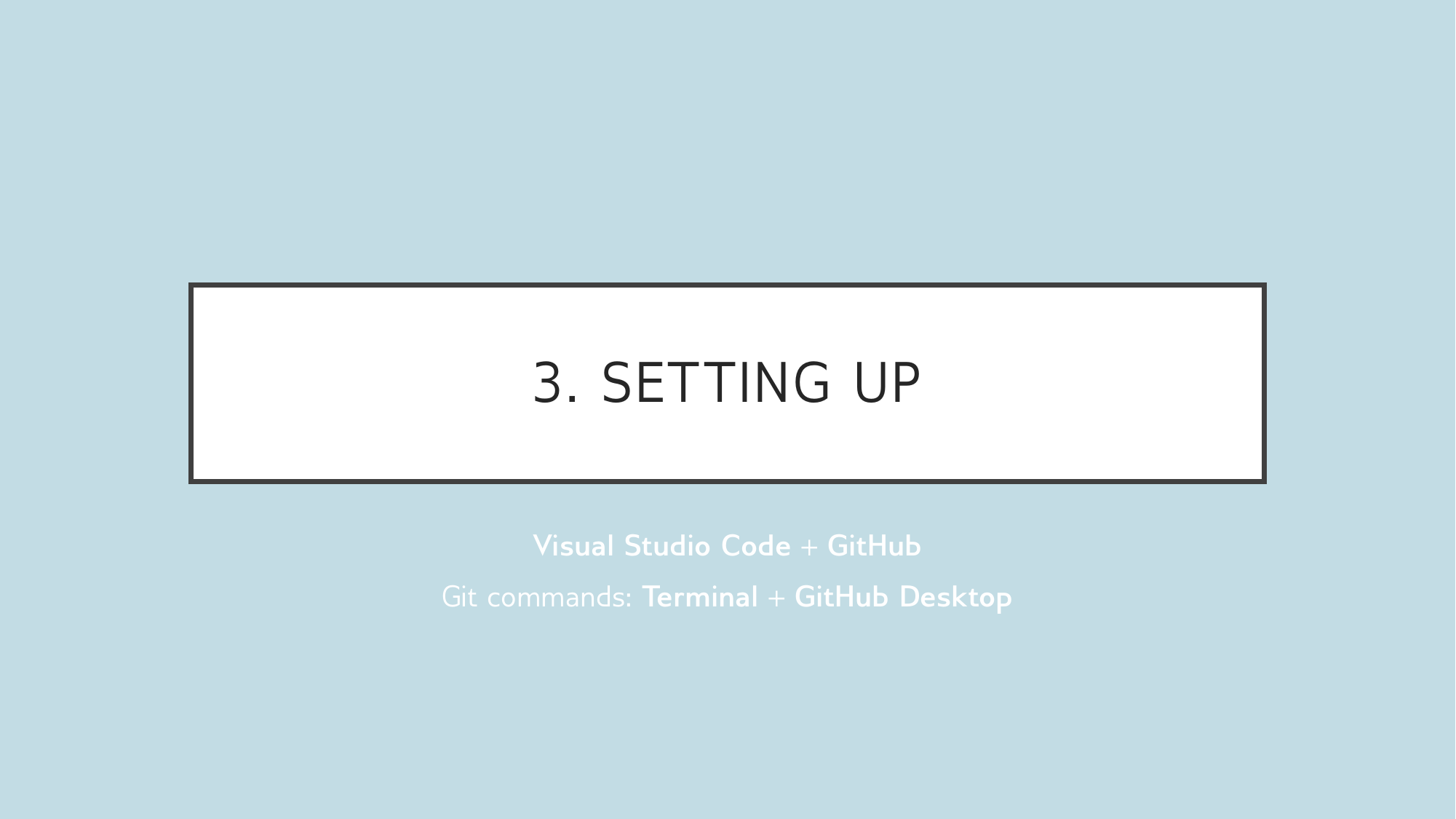

# 3. Setting up
Visual Studio Code + GitHub
Git commands: Terminal + GitHub Desktop